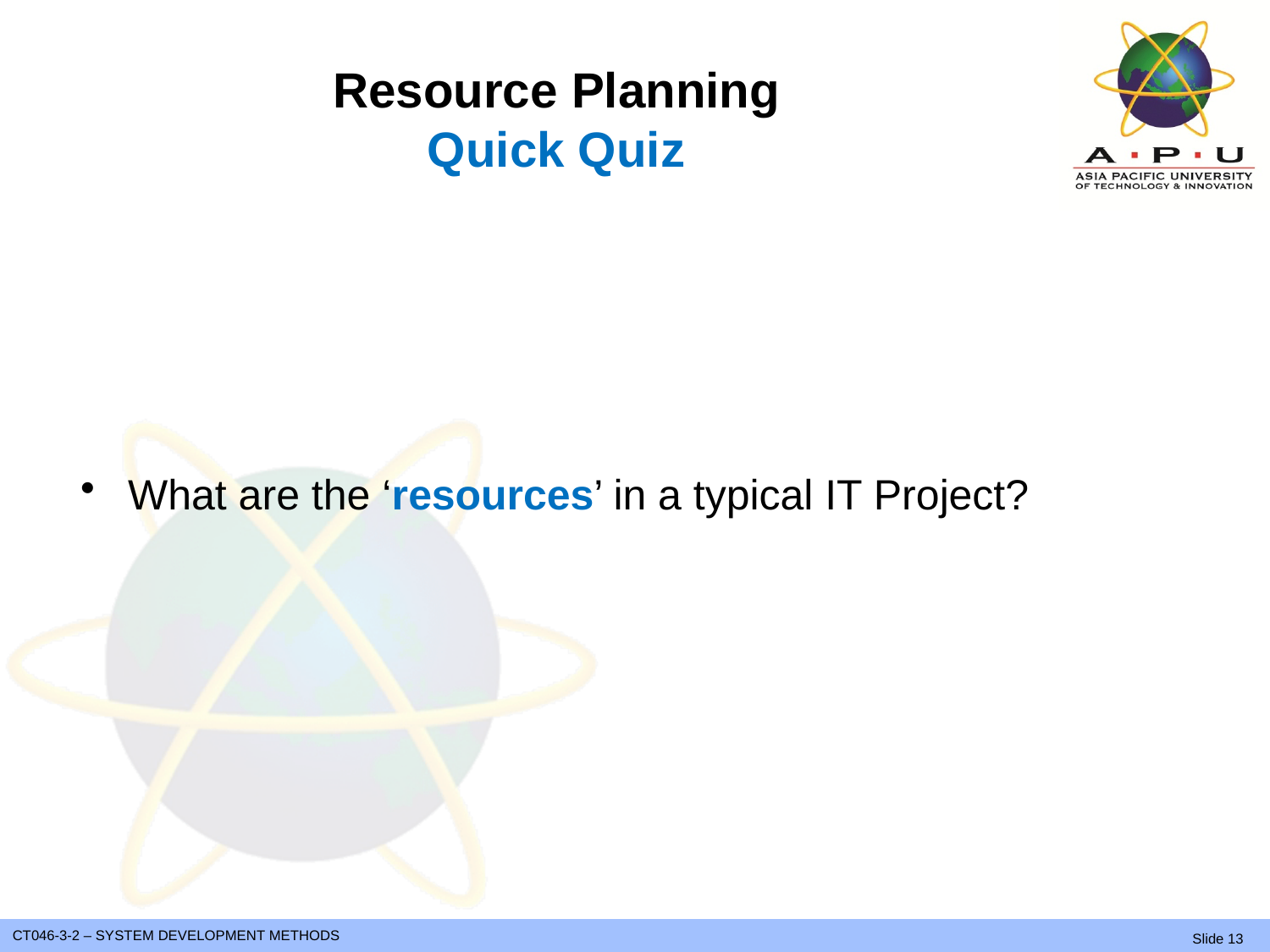

# Resource Planning Quick Quiz
What are the ‘resources’ in a typical IT Project?